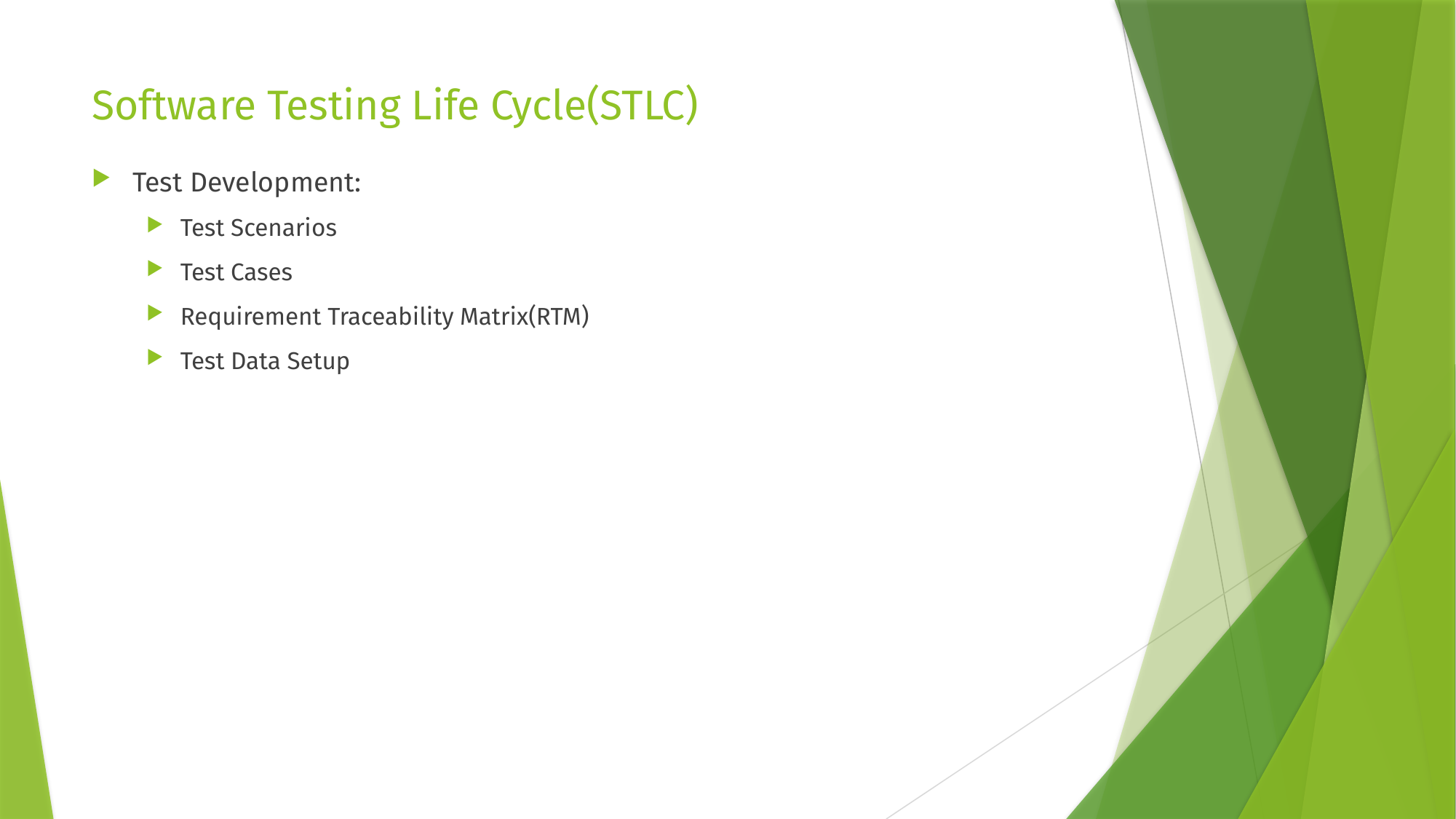

# Software Testing Life Cycle(STLC)
Test Development:
Test Scenarios
Test Cases
Requirement Traceability Matrix(RTM)
Test Data Setup